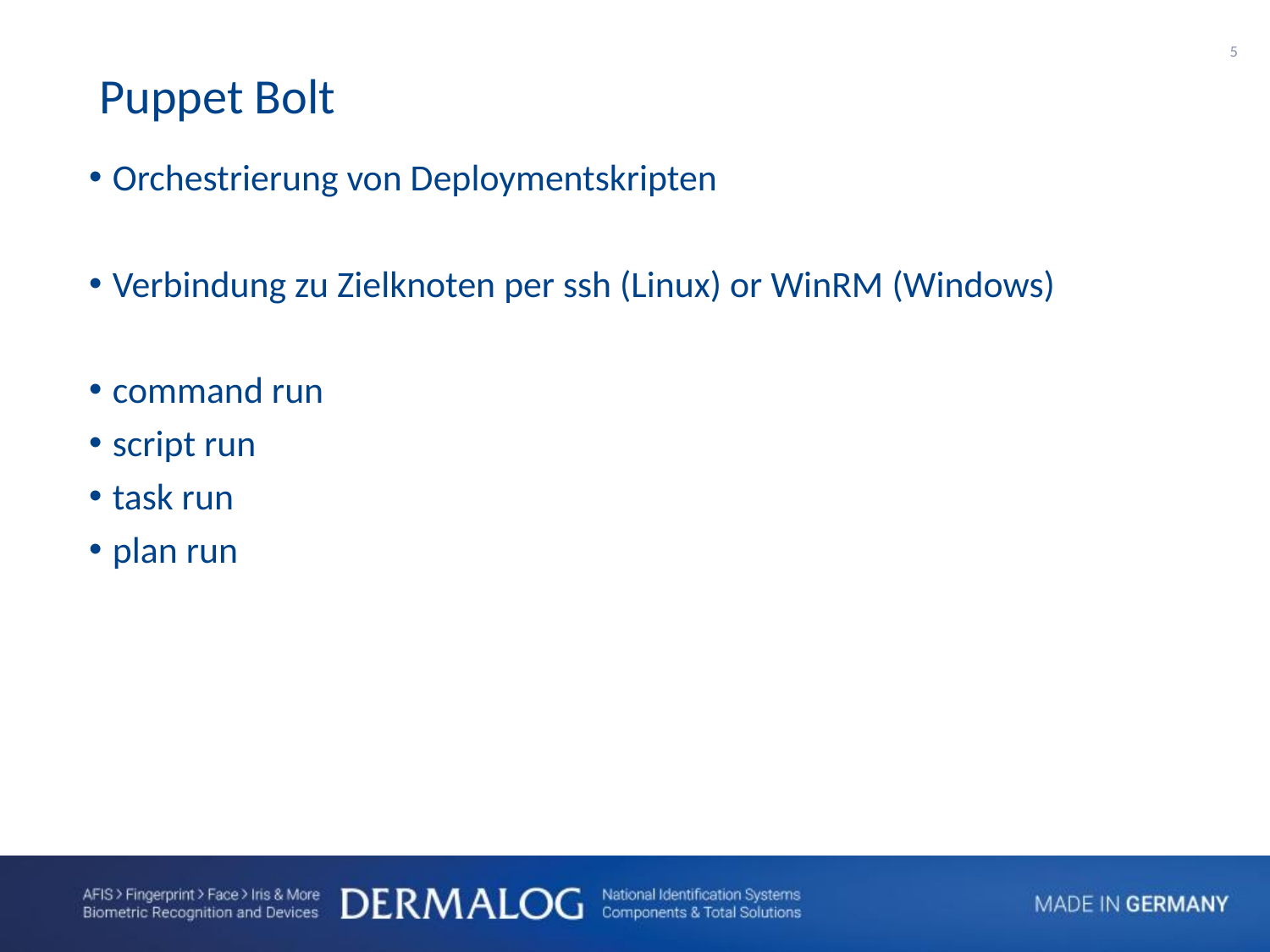

5
Puppet Bolt
Orchestrierung von Deploymentskripten

Verbindung zu Zielknoten per ssh (Linux) or WinRM (Windows)

command run
script run
task run
plan run